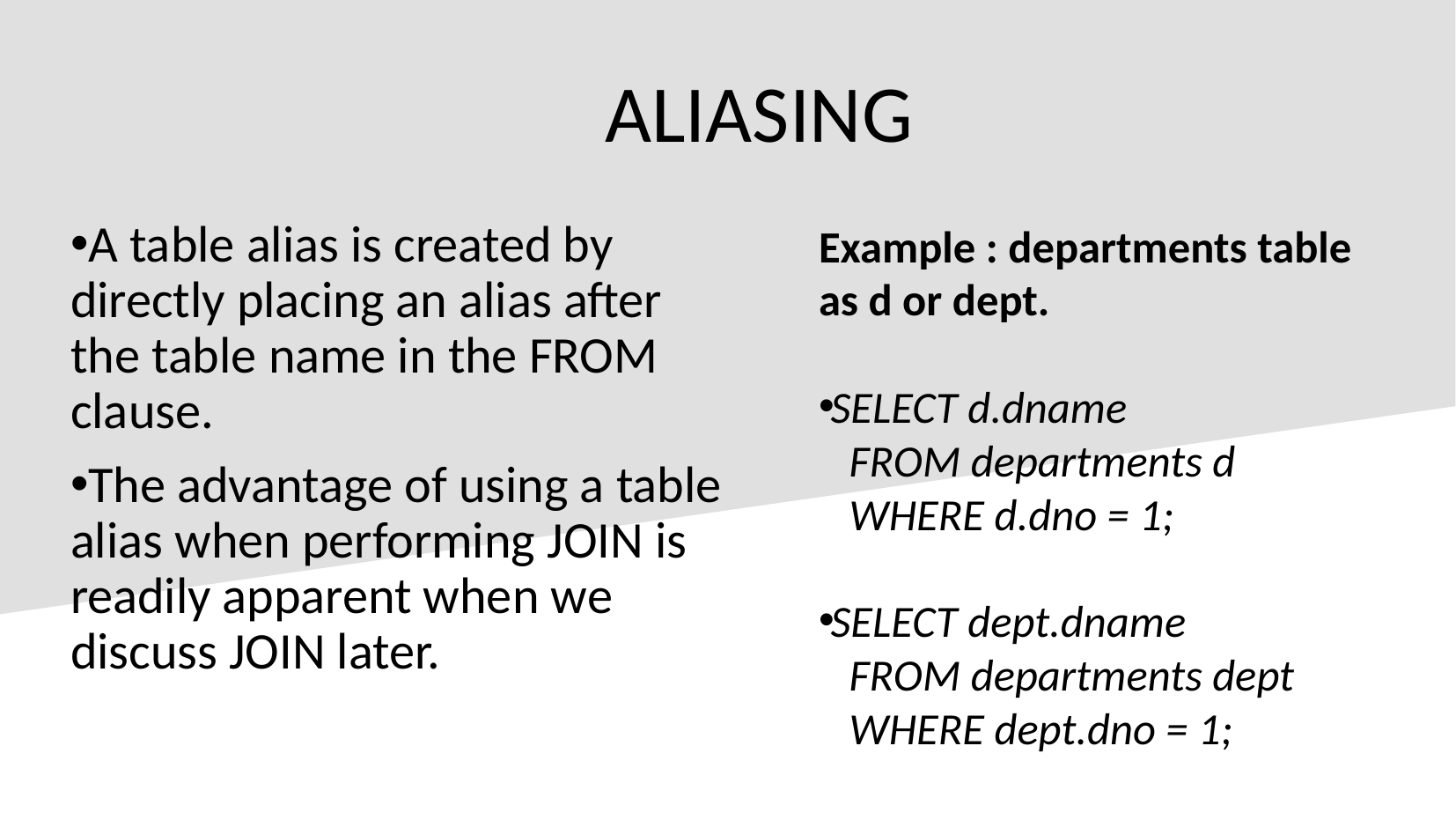

ALIASING
A table alias is created by directly placing an alias after the table name in the FROM clause.
The advantage of using a table alias when performing JOIN is readily apparent when we discuss JOIN later.

Example : departments table as d or dept.

SELECT d.dname
   FROM departments d
   WHERE d.dno = 1;

SELECT dept.dname
   FROM departments dept
   WHERE dept.dno = 1;